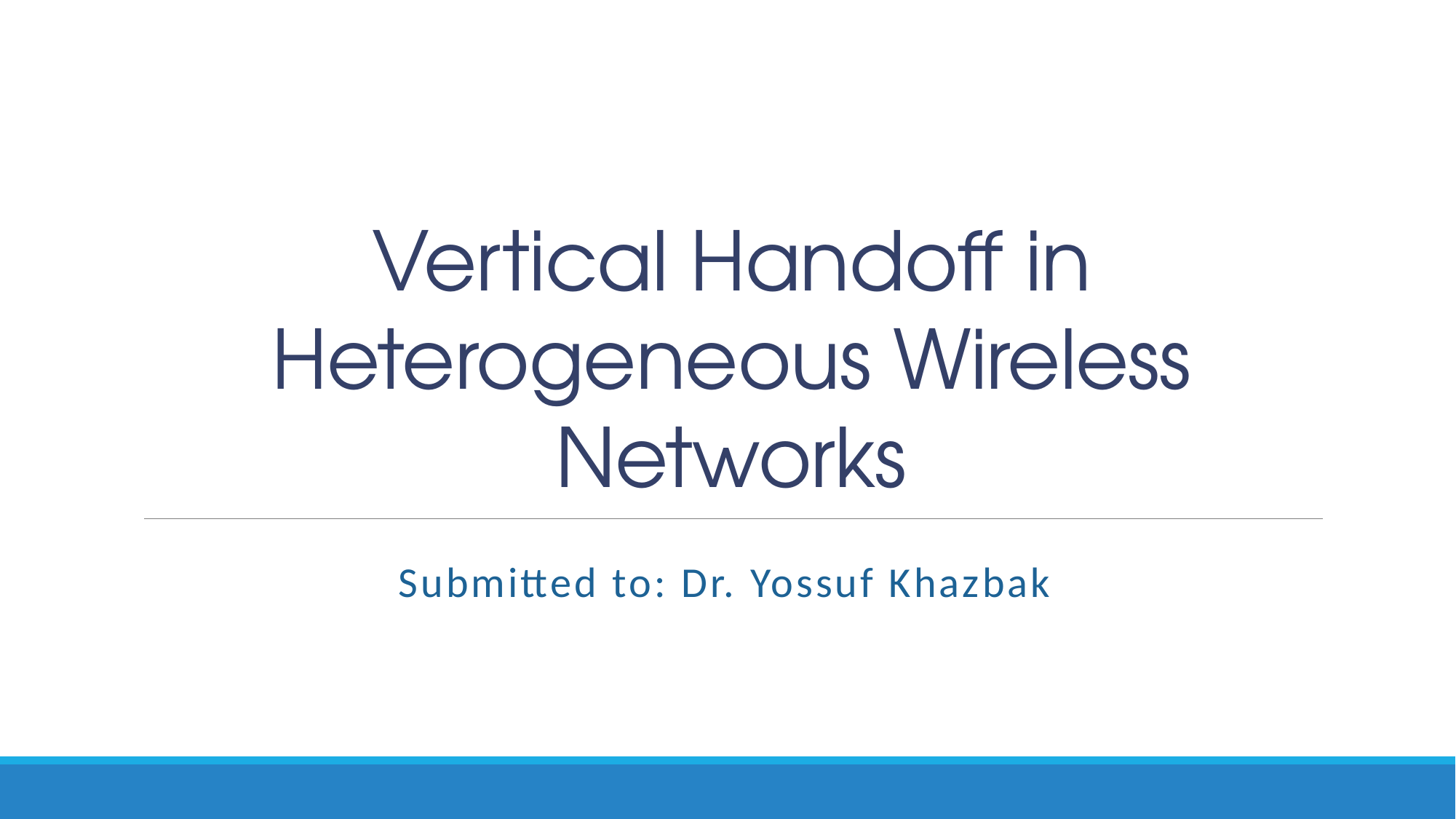

# Vertical Handoff in Heterogeneous Wireless Networks
Submitted to: Dr. Yossuf Khazbak